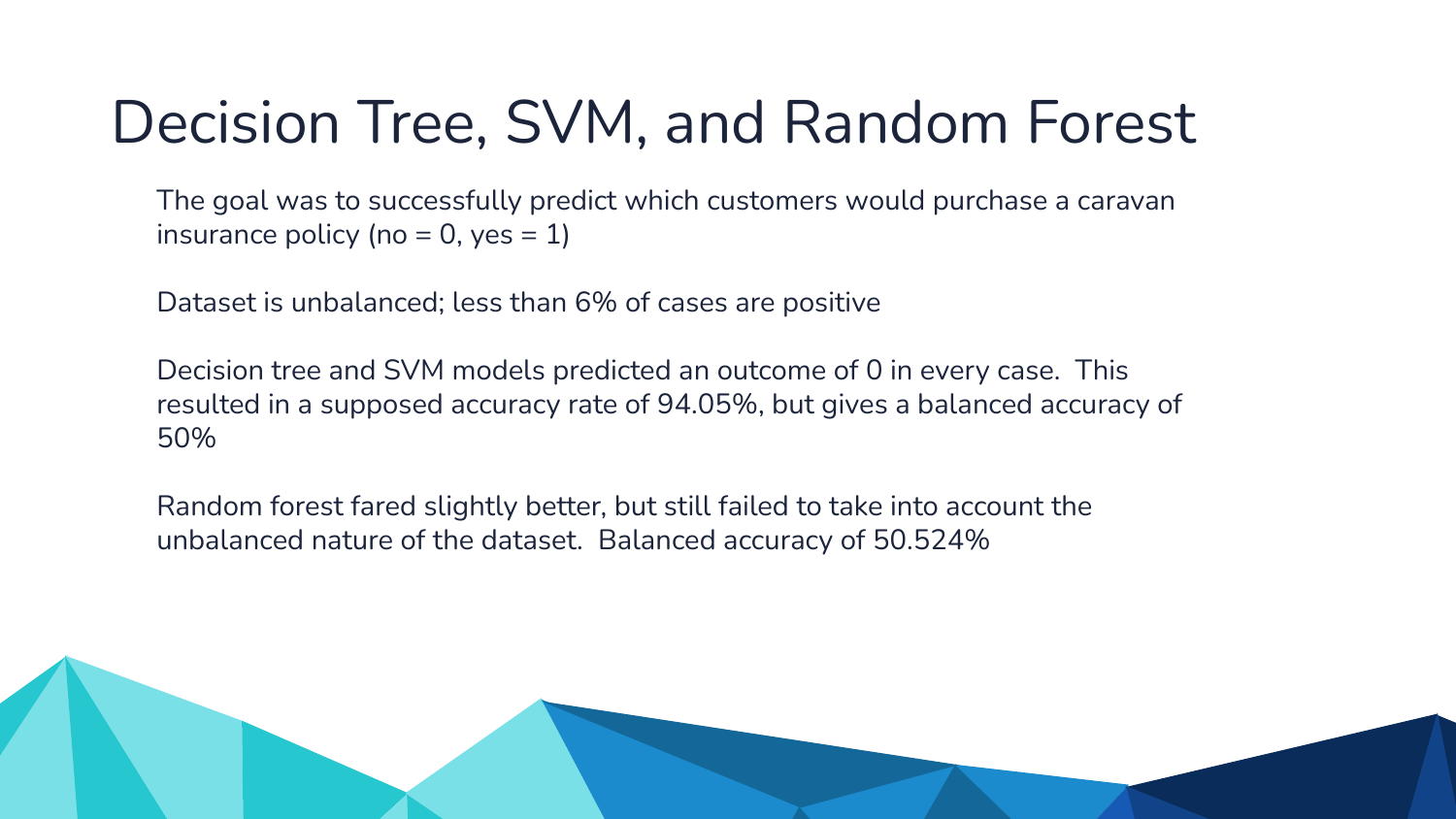

Decision Tree, SVM, and Random Forest
The goal was to successfully predict which customers would purchase a caravan insurance policy (no = 0, yes = 1)

Dataset is unbalanced; less than 6% of cases are positive

Decision tree and SVM models predicted an outcome of 0 in every case.  This resulted in a supposed accuracy rate of 94.05%, but gives a balanced accuracy of 50%

Random forest fared slightly better, but still failed to take into account the unbalanced nature of the dataset.  Balanced accuracy of 50.524%